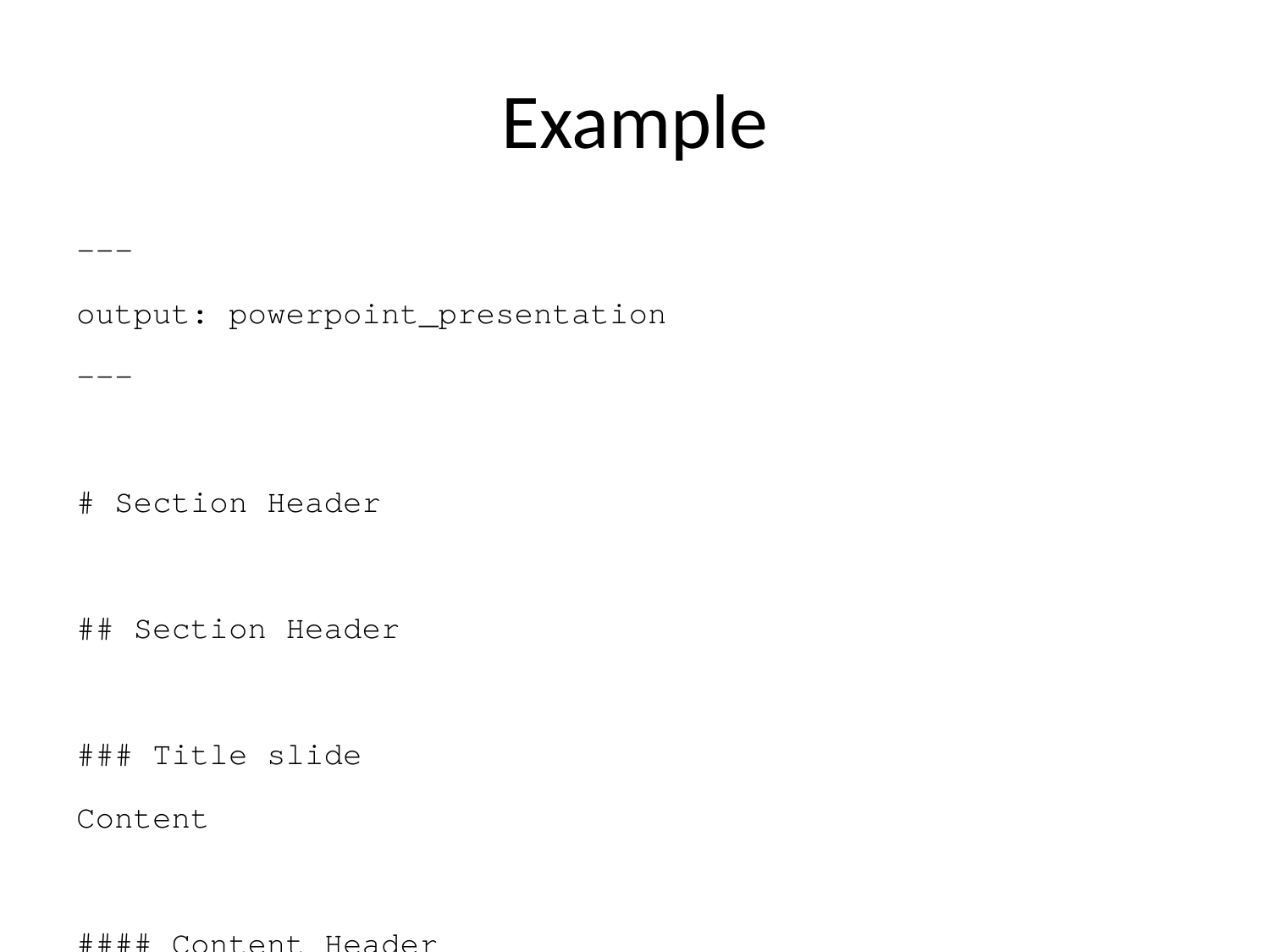

# Example
---
output: powerpoint_presentation
---

# Section Header

## Section Header

### Title slide
Content

#### Content Header

##### Content Header